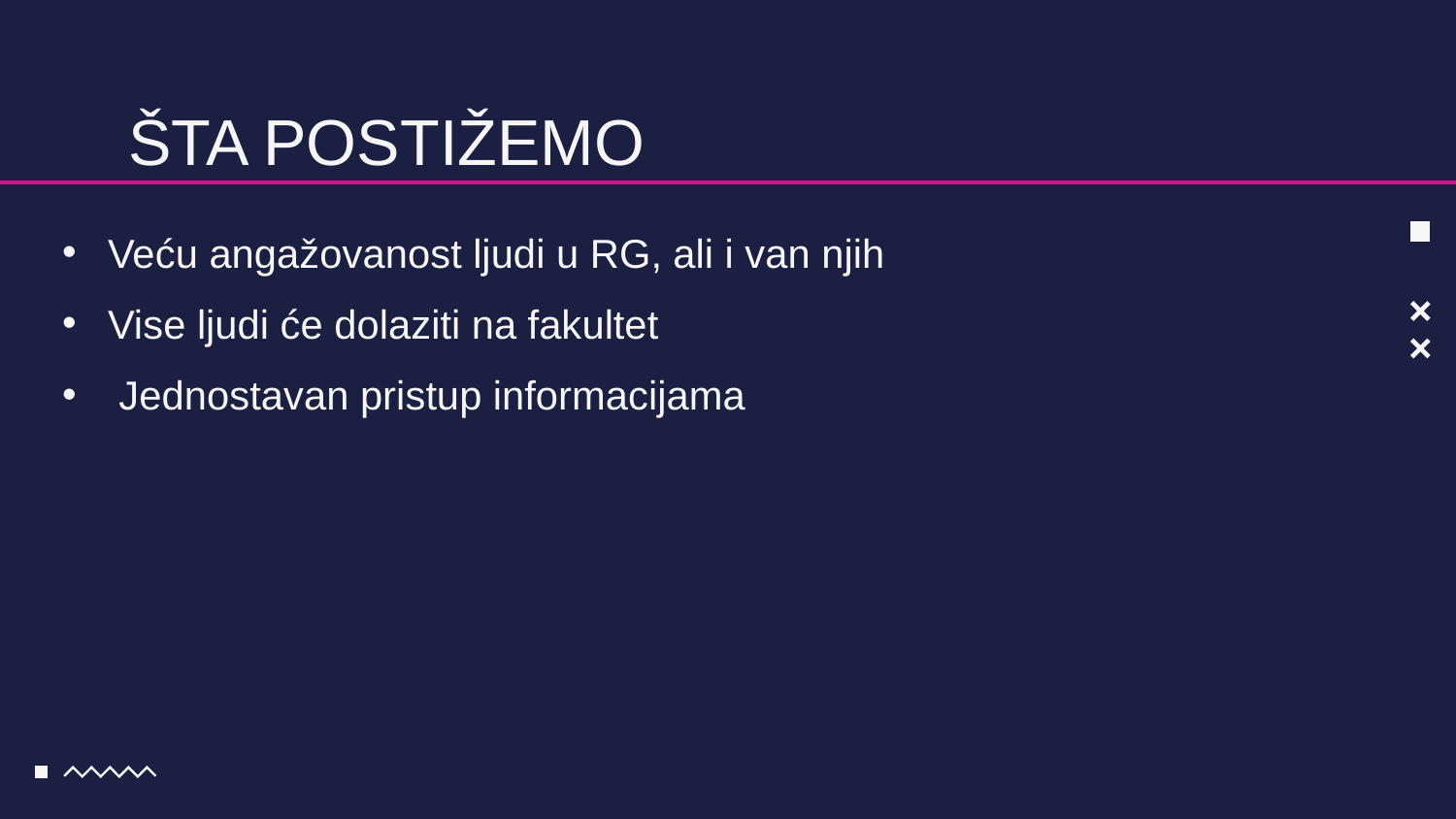

ŠTA POSTIŽEMO
Veću angažovanost ljudi u RG, ali i van njih
Vise ljudi će dolaziti na fakultet
 Jednostavan pristup informacijama